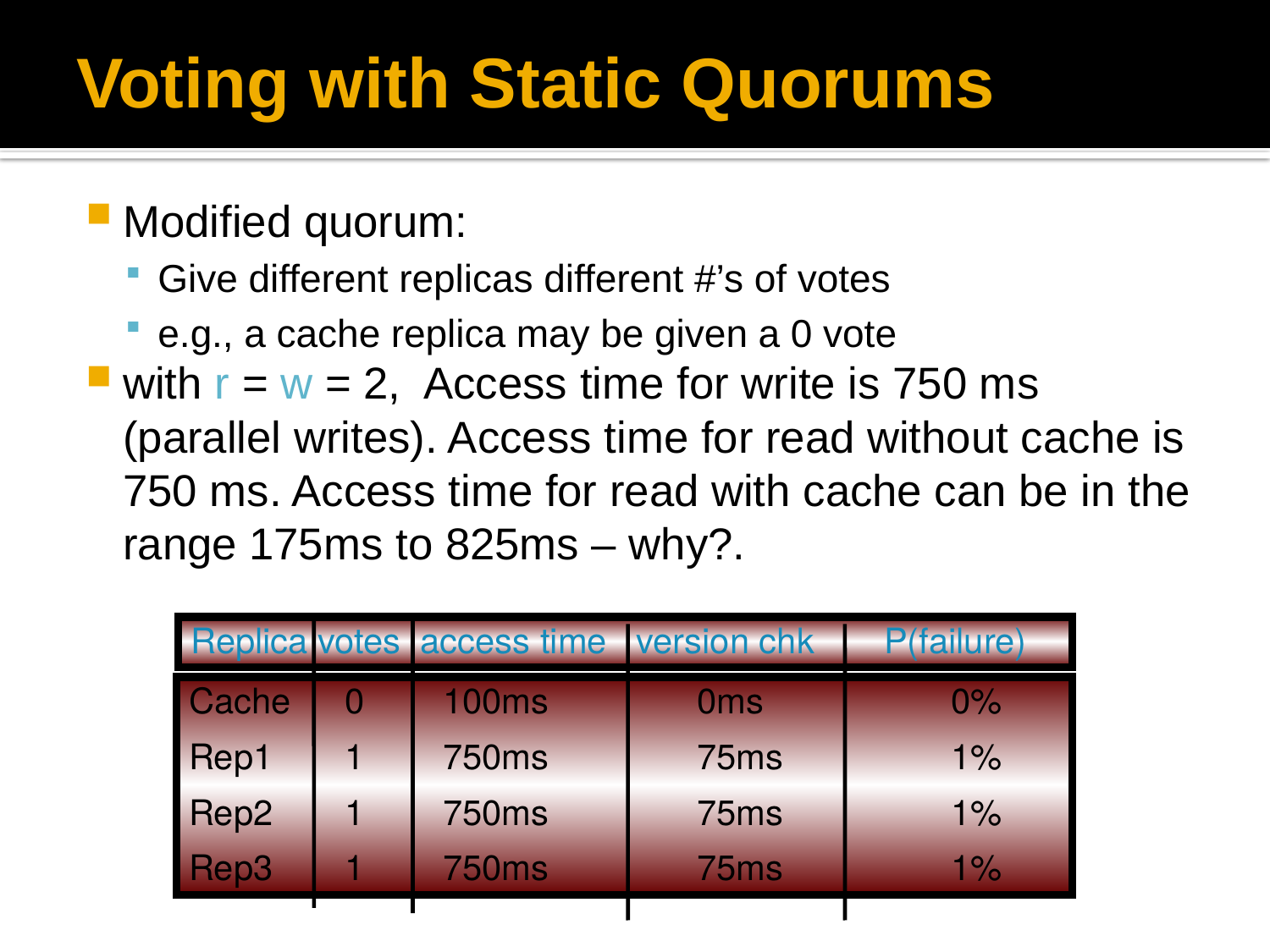

# Voting with Static Quorums
Modified quorum:
Give different replicas different #’s of votes
e.g., a cache replica may be given a 0 vote
with r = w = 2,  Access time for write is 750 ms (parallel writes). Access time for read without cache is 750 ms. Access time for read with cache can be in the range 175ms to 825ms – why?.
Replica	votes  access time   version chk	      P(failure)

Cache	   0	100ms		0ms		0%
Rep1	   1	750ms		75ms		1%
Rep2	   1	750ms		75ms		1%
Rep3	   1	750ms		75ms		1%